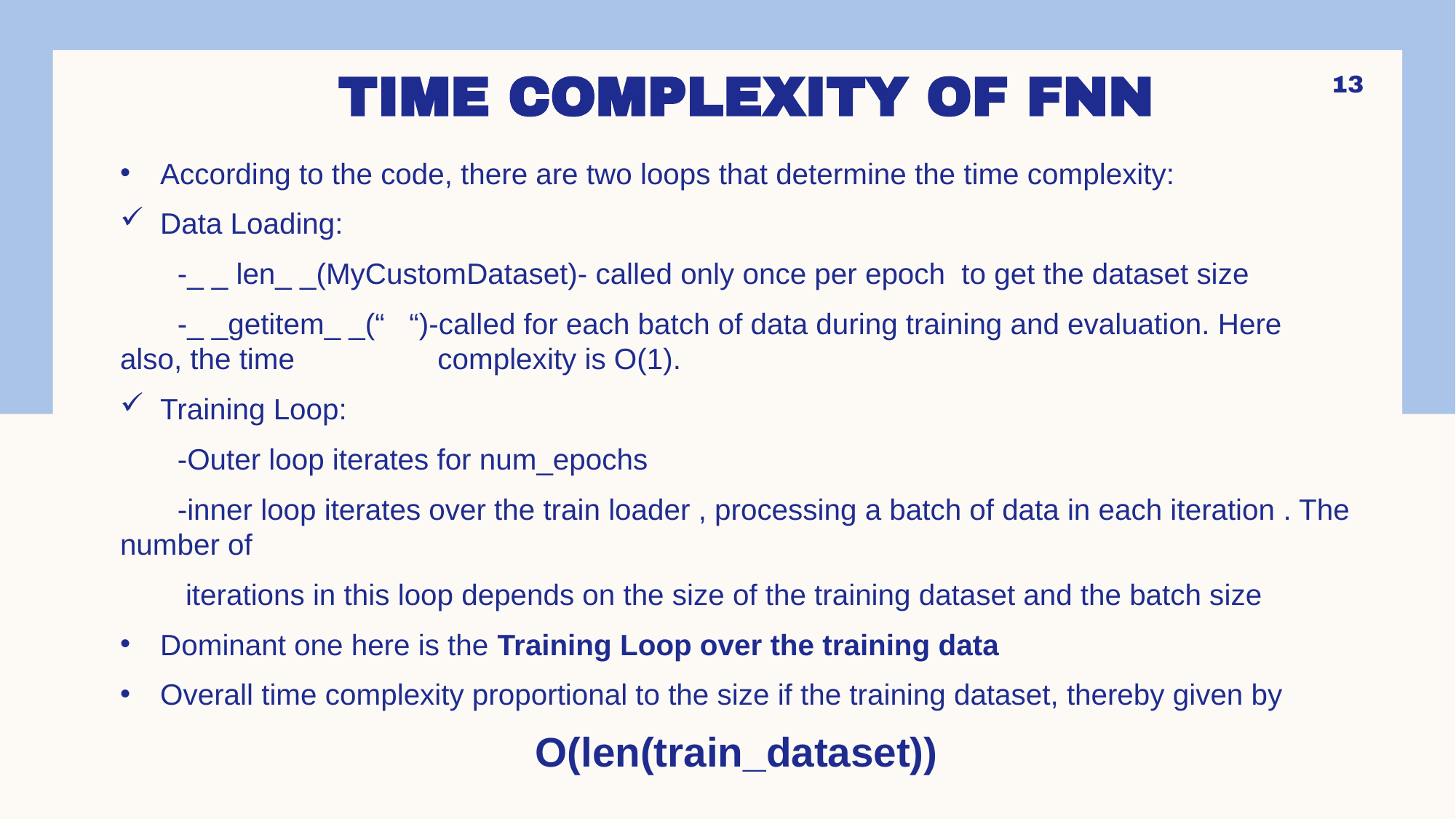

# Time complexity of FNN
13
According to the code, there are two loops that determine the time complexity:
Data Loading:
       -_ _ len_ _(MyCustomDataset)- called only once per epoch  to get the dataset size
       -_ _getitem_ _(“   “)-called for each batch of data during training and evaluation. Here also, the time     	complexity is O(1).
Training Loop:
       -Outer loop iterates for num_epochs
       -inner loop iterates over the train loader , processing a batch of data in each iteration . The number of
        iterations in this loop depends on the size of the training dataset and the batch size
Dominant one here is the Training Loop over the training data
Overall time complexity proportional to the size if the training dataset, thereby given by
O(len(train_dataset))